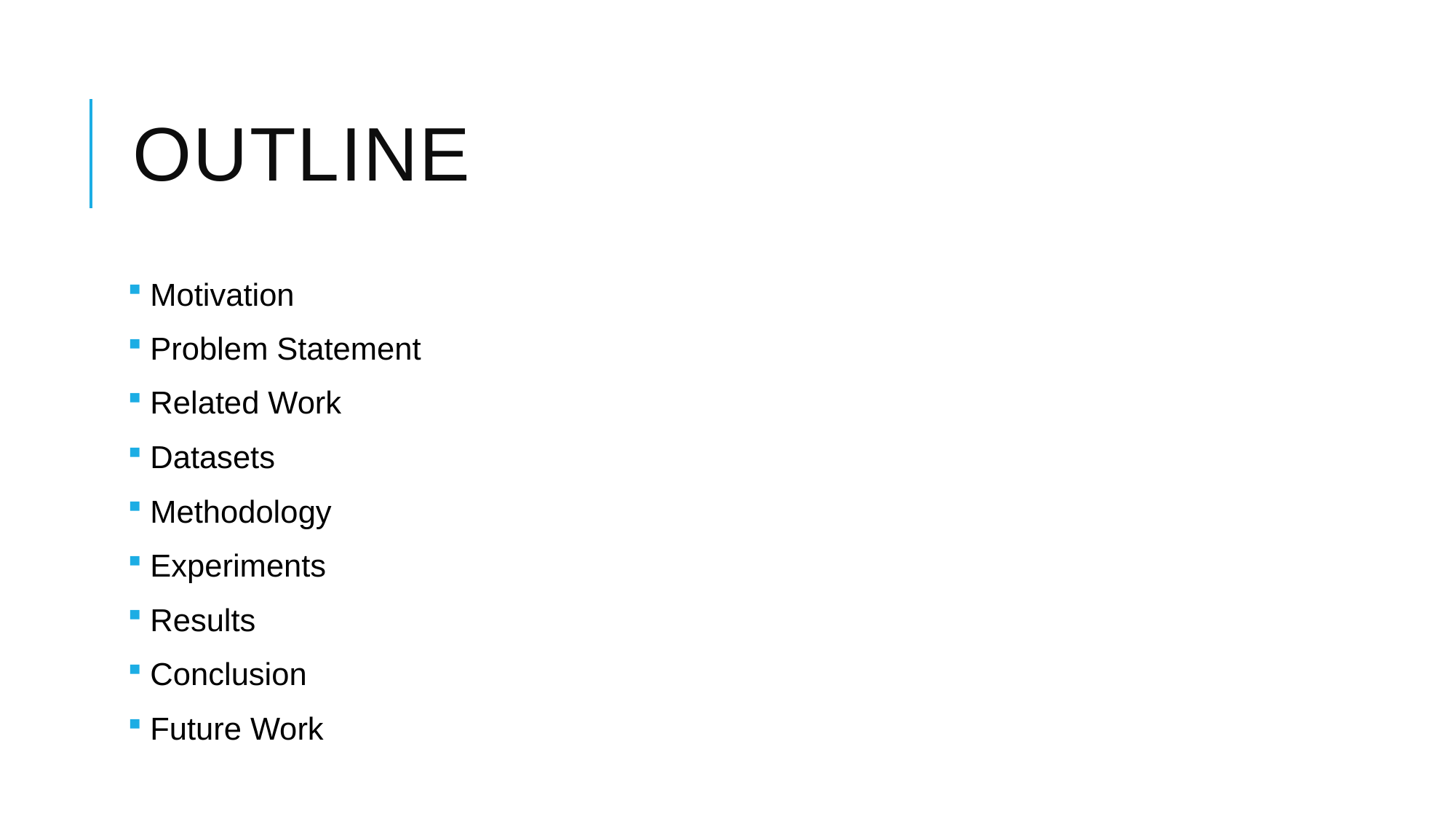

# Outline
 Motivation
 Problem Statement
 Related Work
 Datasets
 Methodology
 Experiments
 Results
 Conclusion
 Future Work